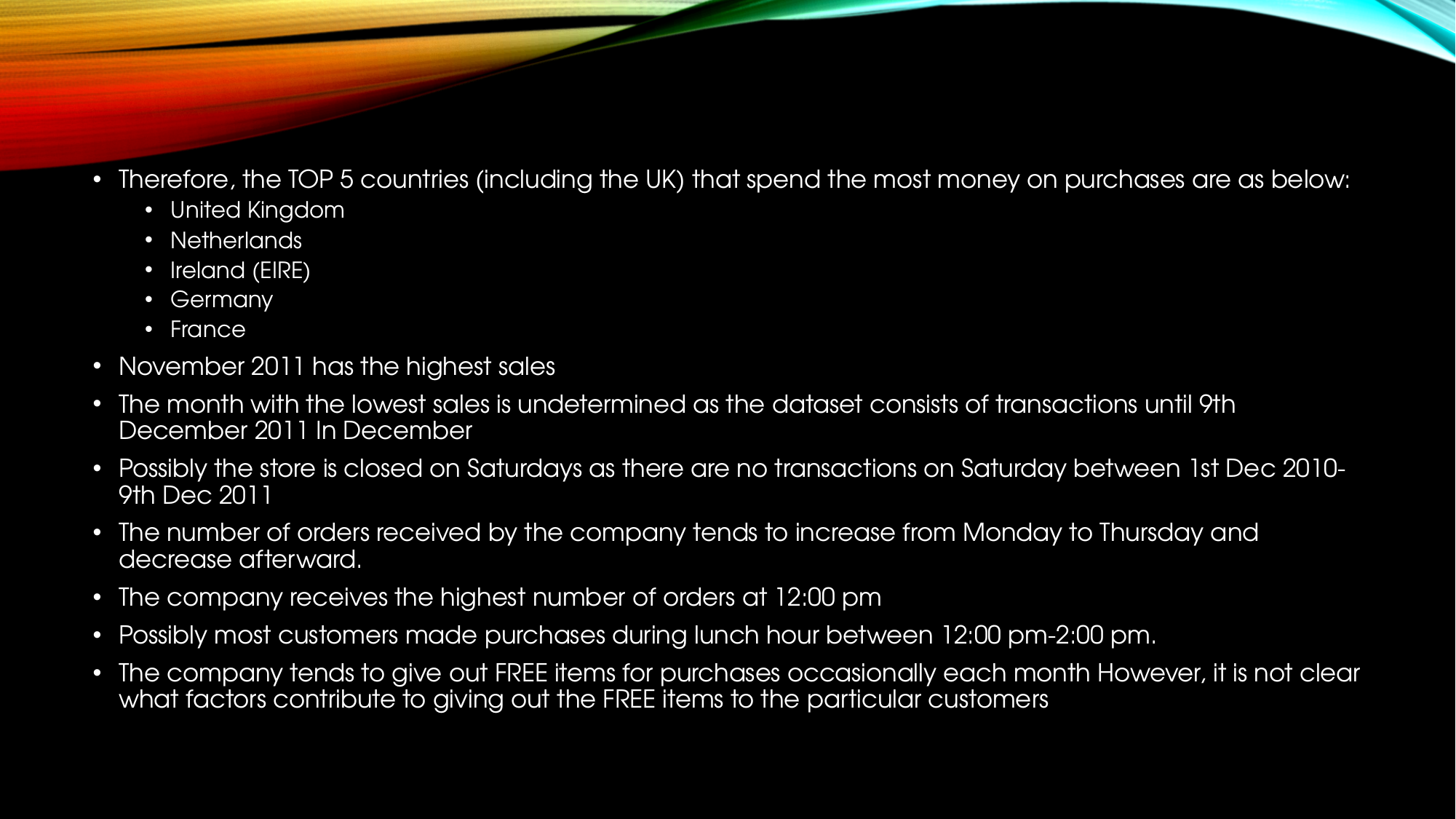

#
Therefore, the TOP 5 countries (including the UK) that spend the most money on purchases are as below:
United Kingdom
Netherlands
Ireland (EIRE)
Germany
France
November 2011 has the highest sales
The month with the lowest sales is undetermined as the dataset consists of transactions until 9th December 2011 In December
Possibly the store is closed on Saturdays as there are no transactions on Saturday between 1st Dec 2010-9th Dec 2011
The number of orders received by the company tends to increase from Monday to Thursday and decrease afterward.
The company receives the highest number of orders at 12:00 pm
Possibly most customers made purchases during lunch hour between 12:00 pm-2:00 pm.
The company tends to give out FREE items for purchases occasionally each month However, it is not clear what factors contribute to giving out the FREE items to the particular customers